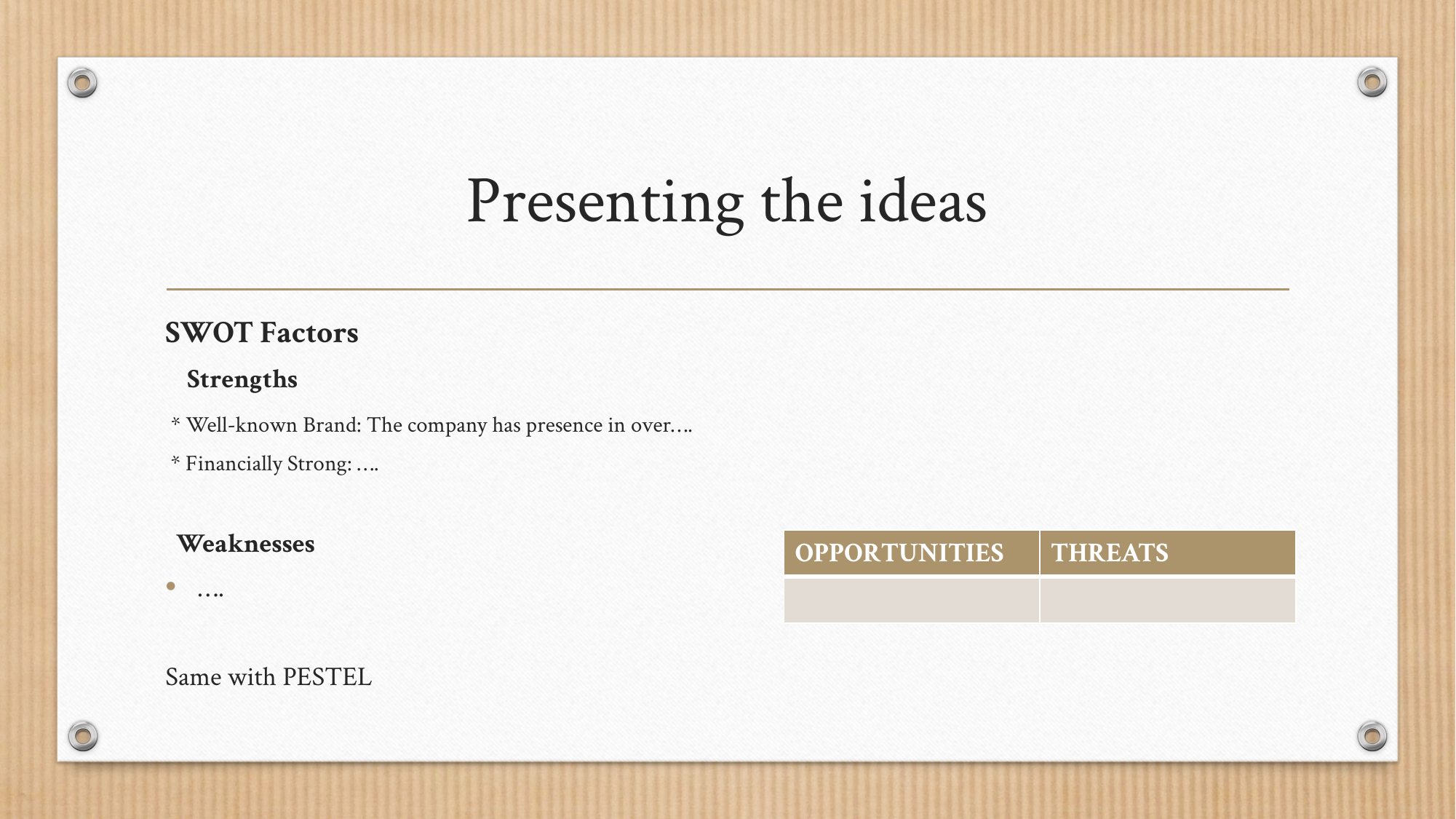

# Presenting the ideas
SWOT Factors
    Strengths
 * Well-known Brand: The company has presence in over….
 * Financially Strong: ….

  Weaknesses
….

Same with PESTEL
| OPPORTUNITIES | THREATS |
| --- | --- |
|  |  |